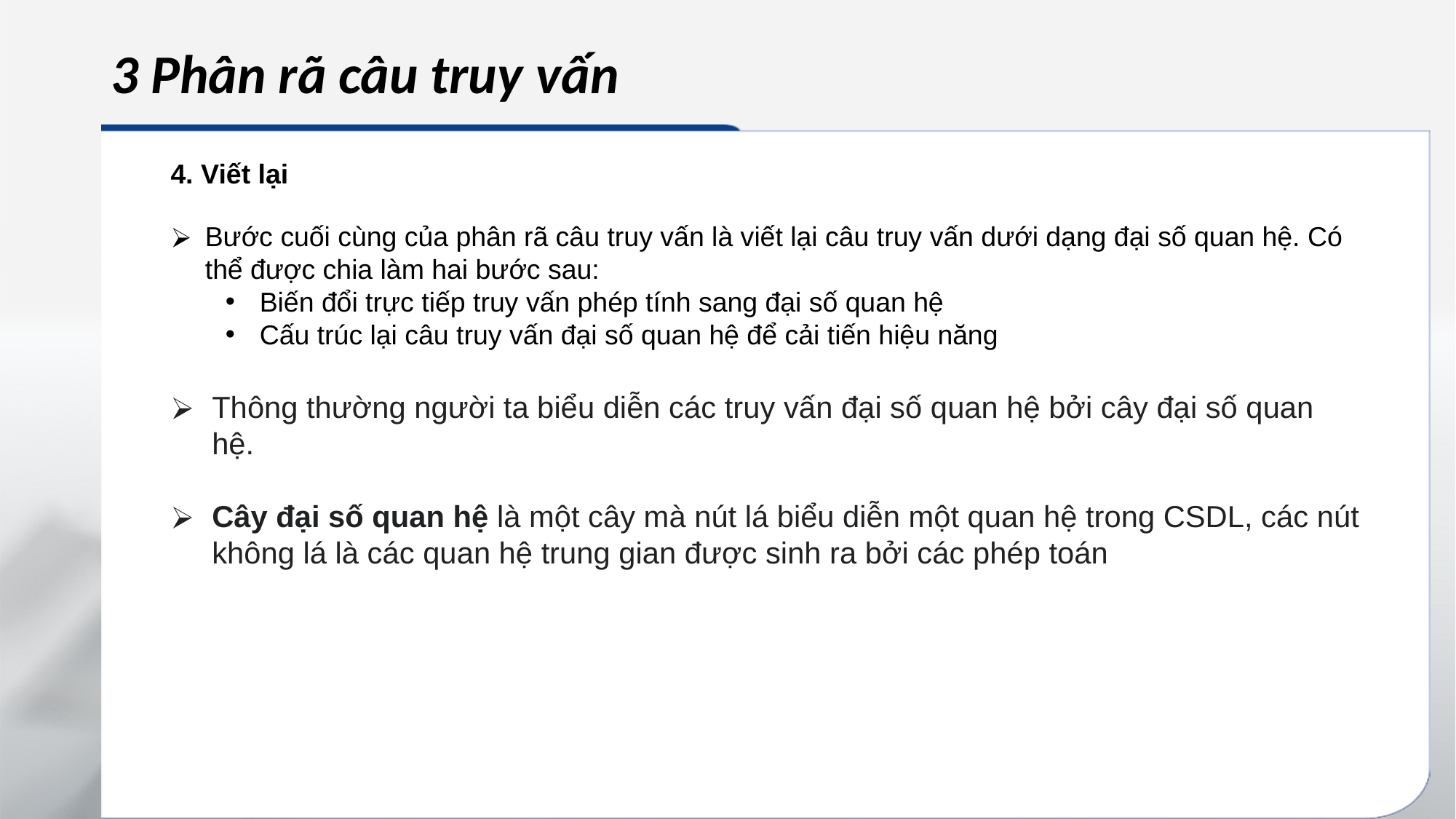

# 3 Phân rã câu truy vấn
4. Viết lại
Bước cuối cùng của phân rã câu truy vấn là viết lại câu truy vấn dưới dạng đại số quan hệ. Có thể được chia làm hai bước sau:
Biến đổi trực tiếp truy vấn phép tính sang đại số quan hệ
Cấu trúc lại câu truy vấn đại số quan hệ để cải tiến hiệu năng

Thông thường người ta biểu diễn các truy vấn đại số quan hệ bởi cây đại số quan hệ.

Cây đại số quan hệ là một cây mà nút lá biểu diễn một quan hệ trong CSDL, các nút không lá là các quan hệ trung gian được sinh ra bởi các phép toán